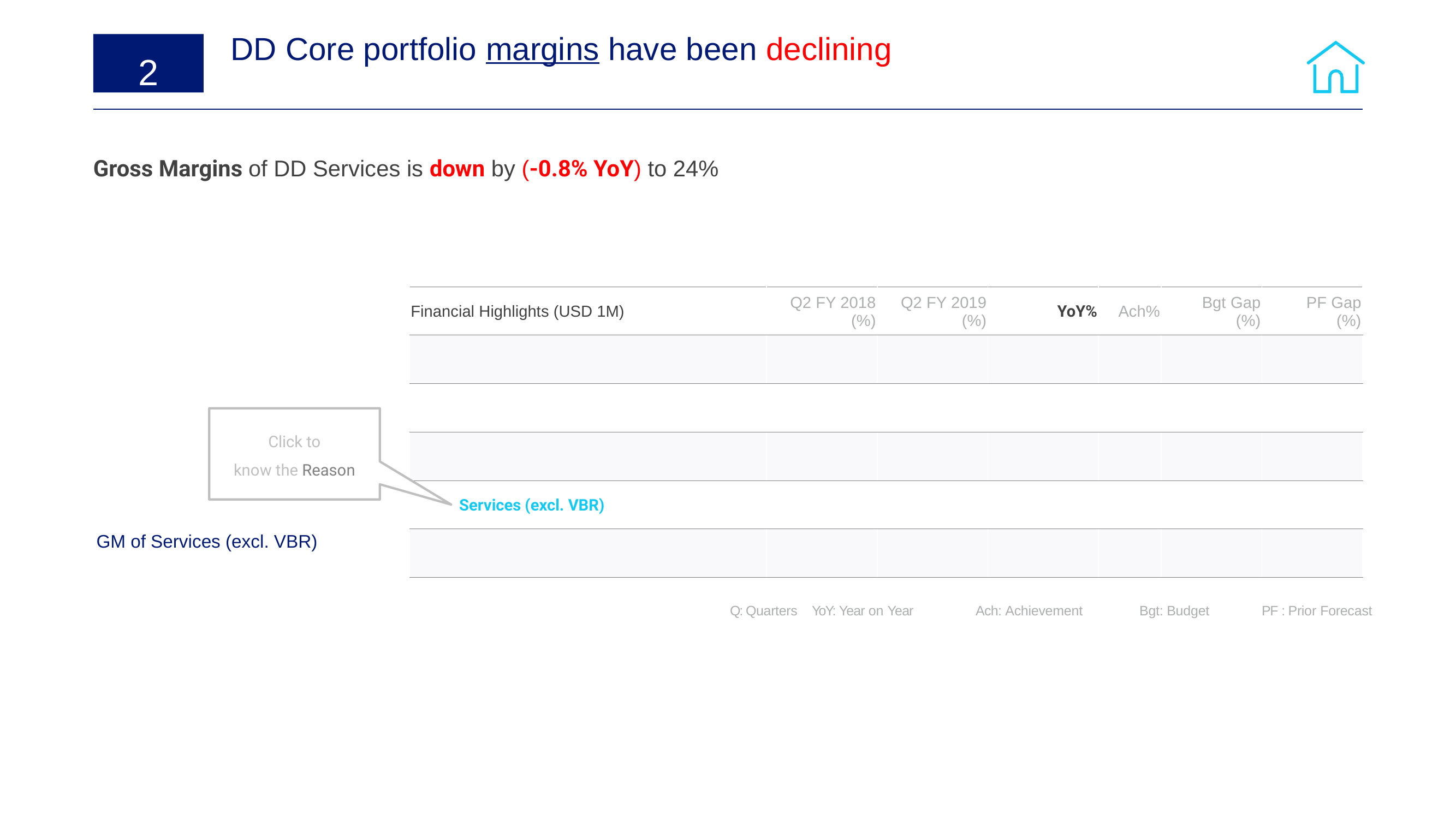

# DD Core portfolio margins have been declining
2

Gross Margins of DD Services is down by (-0.8% YoY) to 24%
| Financial Highlights (USD 1M) | Q2 FY 2018 (%) | Q2 FY 2019 (%) | YoY% | Ach% | Bgt Gap (%) | PF Gap (%) |
| --- | --- | --- | --- | --- | --- | --- |
|  |  |  |  |  |  |  |
|  |  |  |  |  |  |  |
|  |  |  |  |  |  |  |
| Services (excl. VBR) |  |  |  |  |  |  |
|  |  |  |  |  |  |  |

Click to
know the Reason
GM of Services (excl. VBR)
Q: Quarters 	YoY: Year on Year 	Ach: Achievement  	Bgt: Budget	           PF : Prior Forecast
10